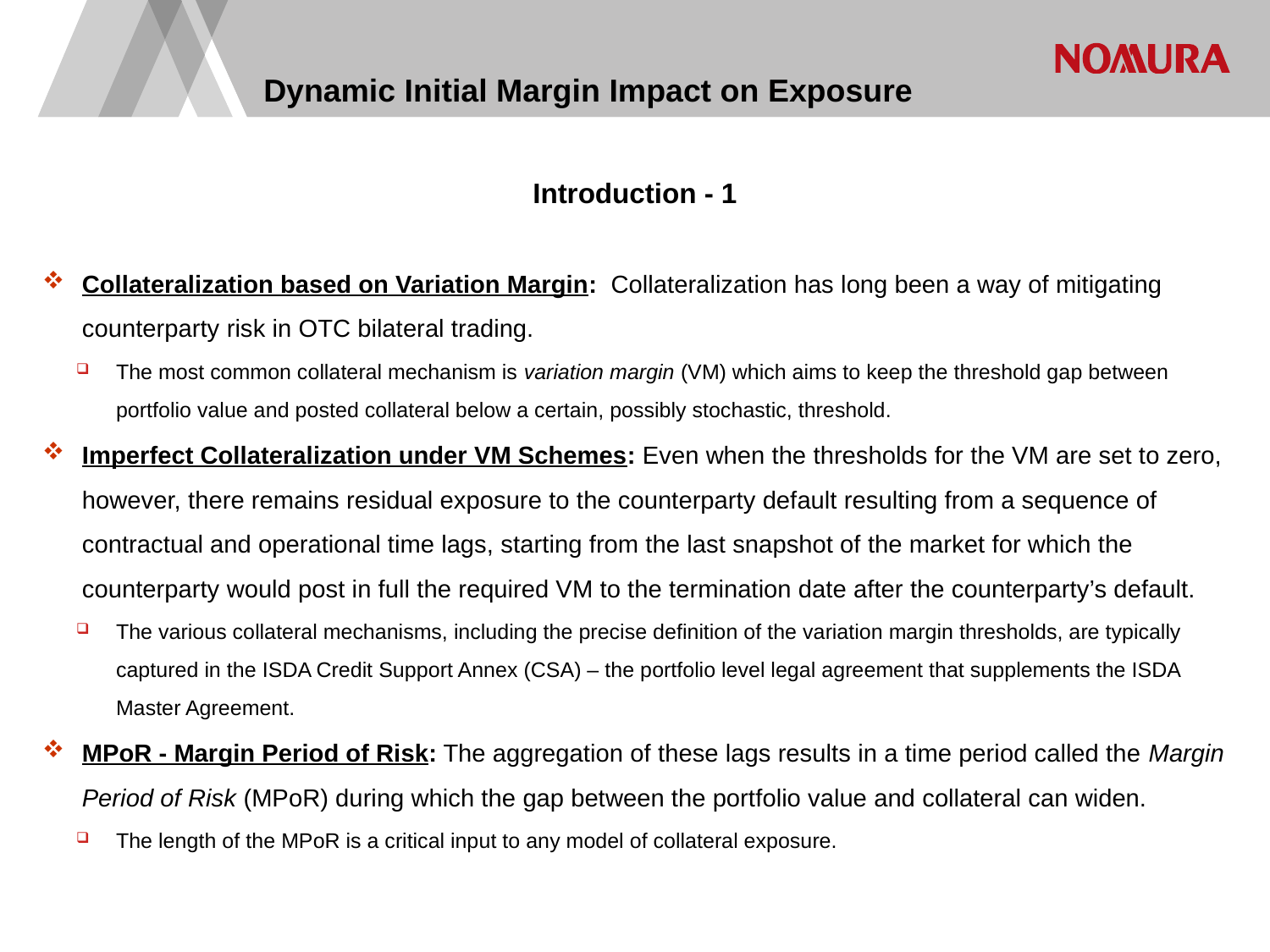

# Dynamic Initial Margin Impact on Exposure
Introduction - 1

Collateralization based on Variation Margin:  Collateralization has long been a way of mitigating counterparty risk in OTC bilateral trading.
The most common collateral mechanism is variation margin (VM) which aims to keep the threshold gap between portfolio value and posted collateral below a certain, possibly stochastic, threshold.
Imperfect Collateralization under VM Schemes: Even when the thresholds for the VM are set to zero, however, there remains residual exposure to the counterparty default resulting from a sequence of contractual and operational time lags, starting from the last snapshot of the market for which the counterparty would post in full the required VM to the termination date after the counterparty’s default.
The various collateral mechanisms, including the precise definition of the variation margin thresholds, are typically captured in the ISDA Credit Support Annex (CSA) – the portfolio level legal agreement that supplements the ISDA Master Agreement.
MPoR - Margin Period of Risk: The aggregation of these lags results in a time period called the Margin Period of Risk (MPoR) during which the gap between the portfolio value and collateral can widen.
The length of the MPoR is a critical input to any model of collateral exposure.